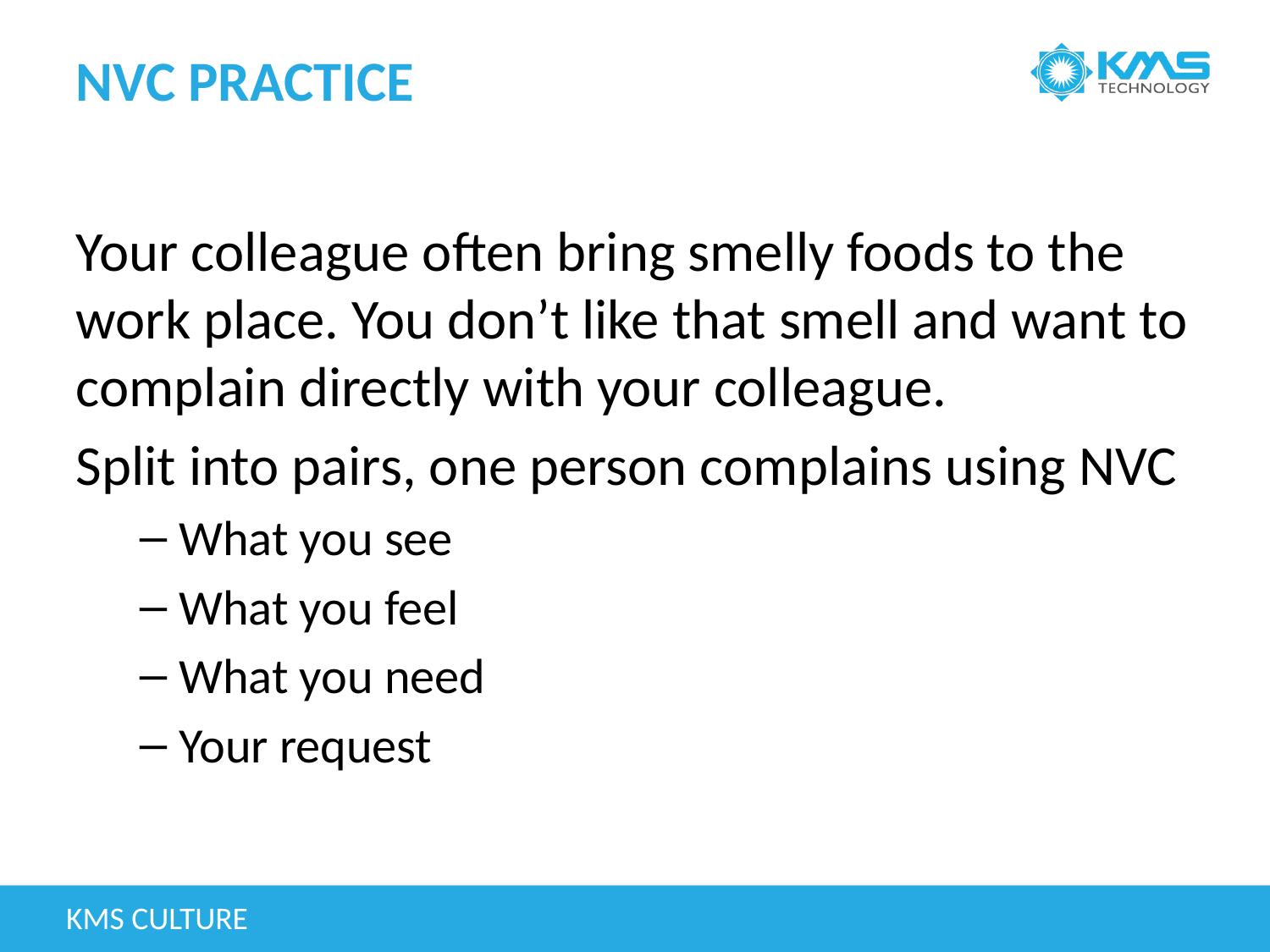

# NVC Practice
Your colleague often bring smelly foods to the work place. You don’t like that smell and want to complain directly with your colleague.
Split into pairs, one person complains using NVC
What you see
What you feel
What you need
Your request
KMS Culture